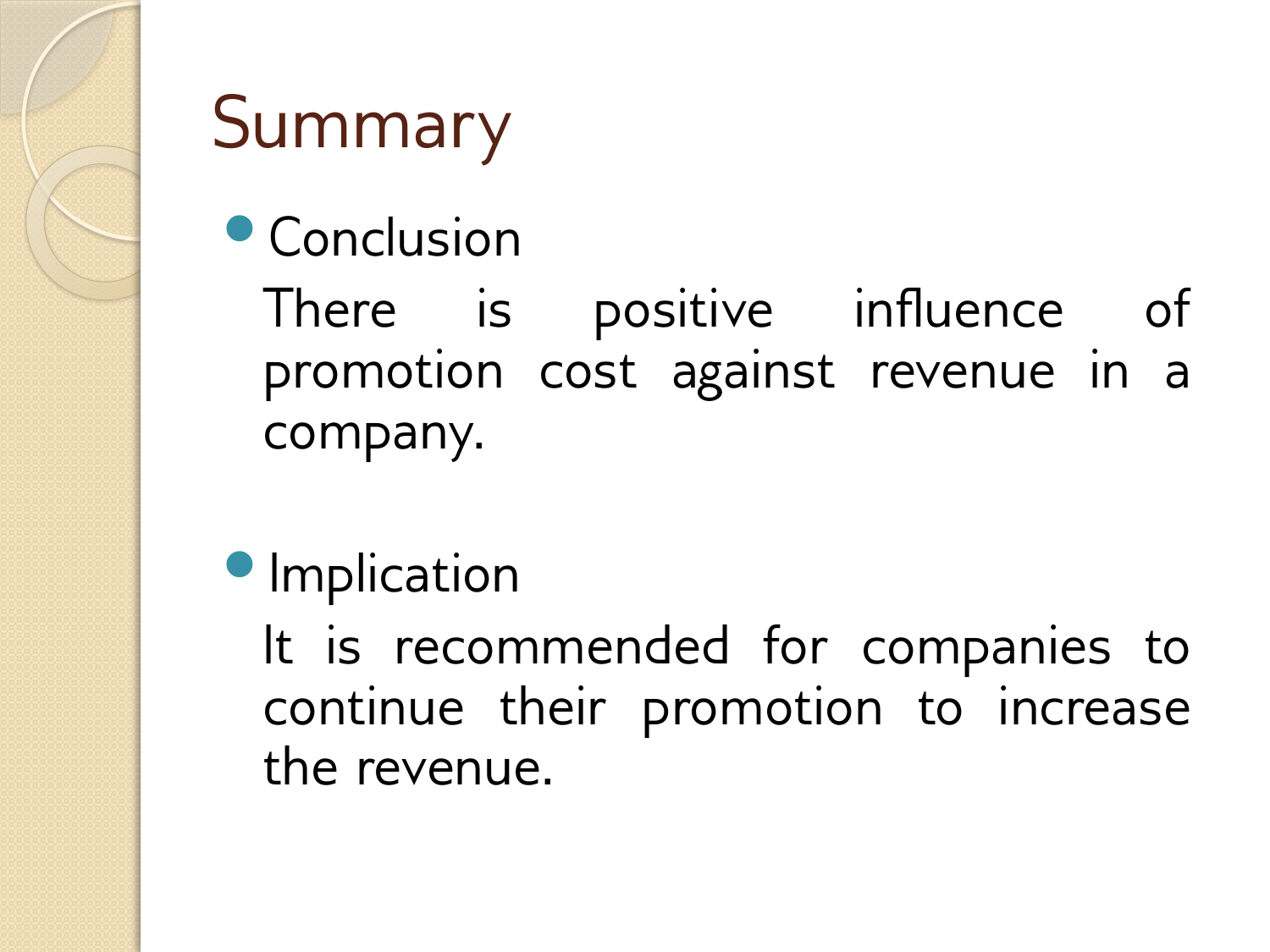

# Summary
Conclusion
	There is positive influence of promotion cost against revenue in a company.

Implication
	It is recommended for companies to continue their promotion to increase the revenue.